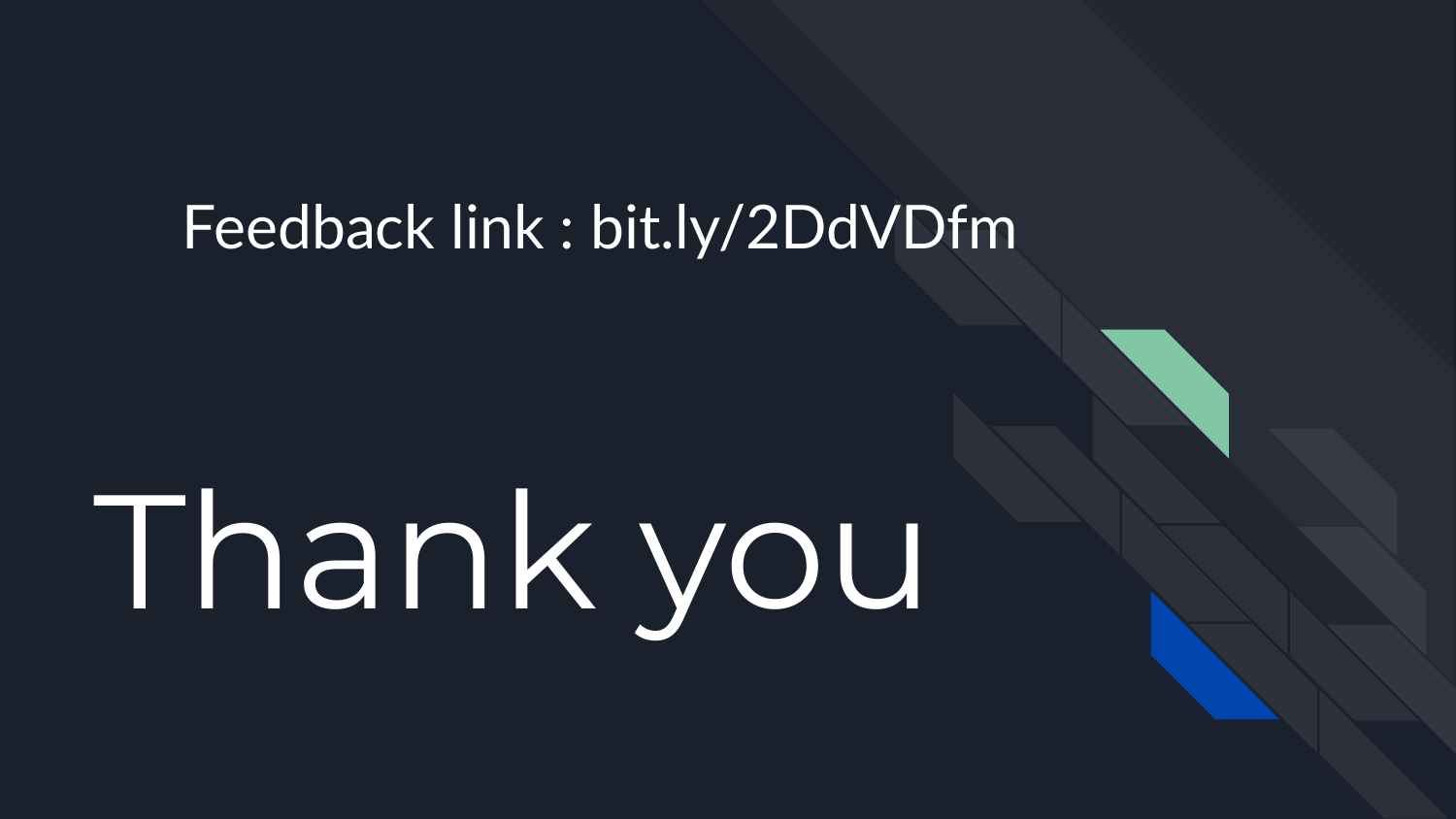

Feedback link : bit.ly/2DdVDfm

# Thank you